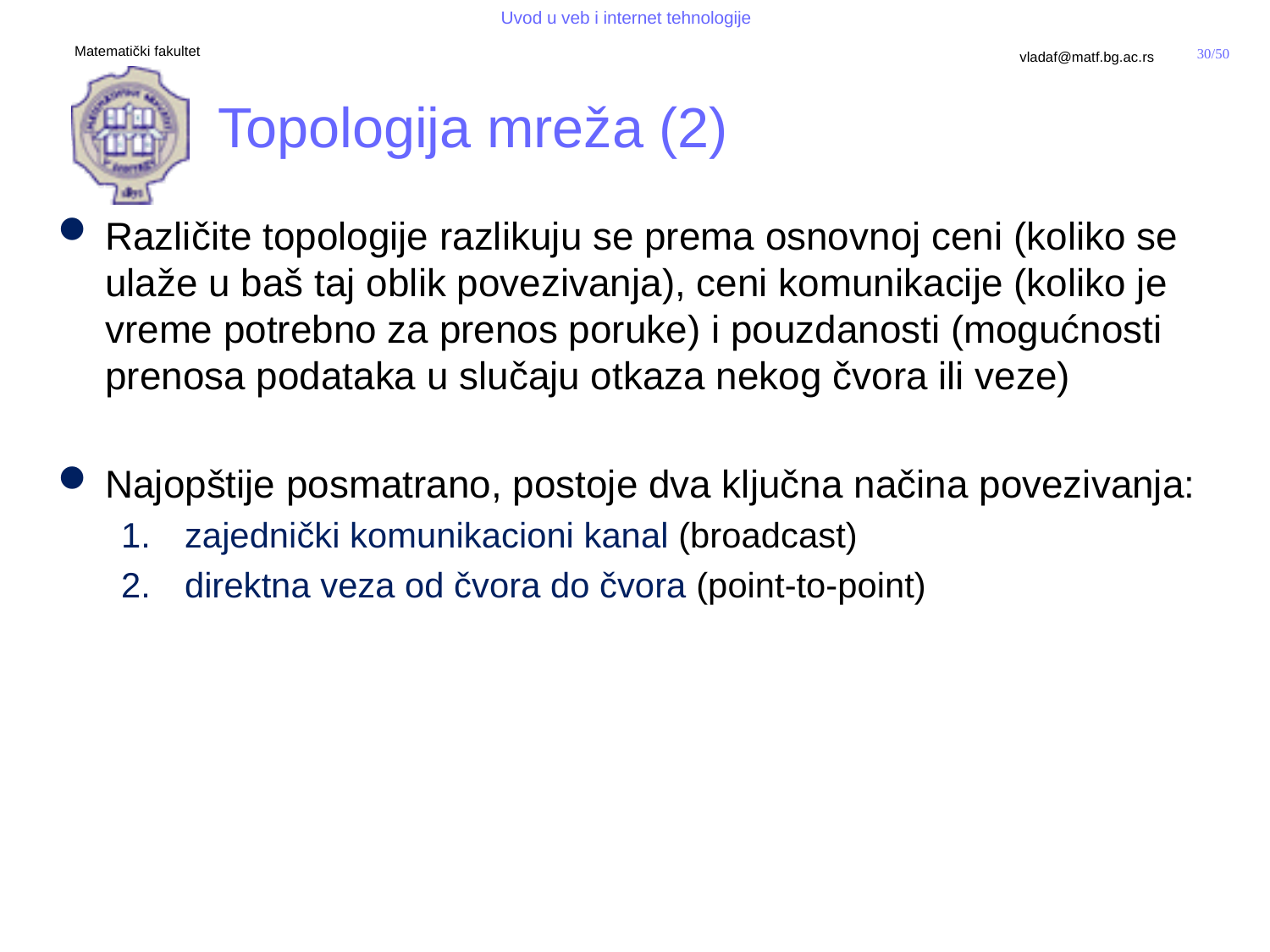

# Topologija mreža (2)
Različite topologije razlikuju se prema osnovnoj ceni (koliko se ulaže u baš taj oblik povezivanja), ceni komunikacije (koliko je vreme potrebno za prenos poruke) i pouzdanosti (mogućnosti prenosa podataka u slučaju otkaza nekog čvora ili veze)

Najopštije posmatrano, postoje dva ključna načina povezivanja:
zajednički komunikacioni kanal (broadcast)
direktna veza od čvora do čvora (point-to-point)